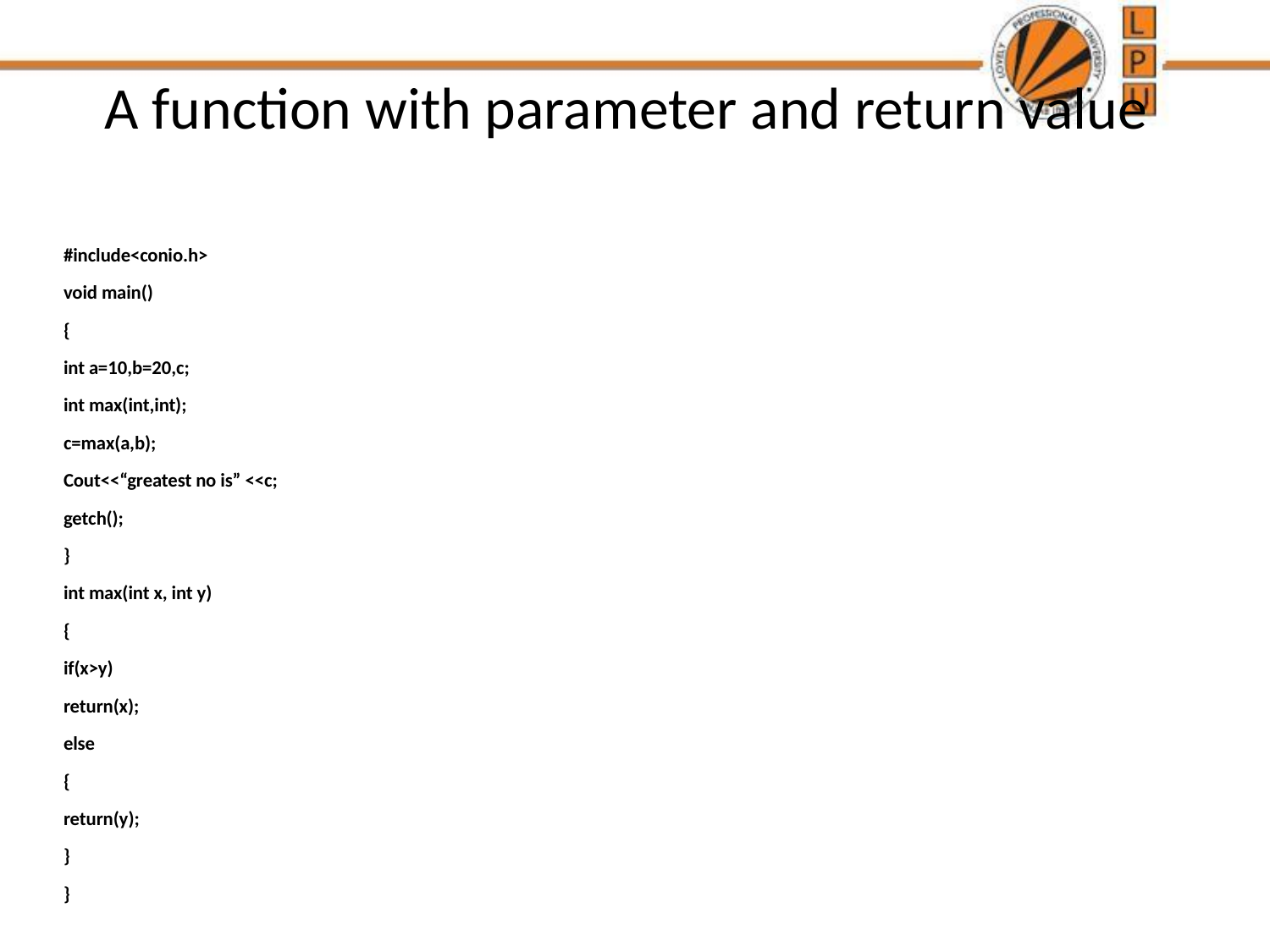

# A function with parameter and return value
#include<conio.h>
void main()
{
int a=10,b=20,c;
int max(int,int);
c=max(a,b);
Cout<<“greatest no is” <<c;
getch();
}
int max(int x, int y)
{
if(x>y)
return(x);
else
{
return(y);
}
}